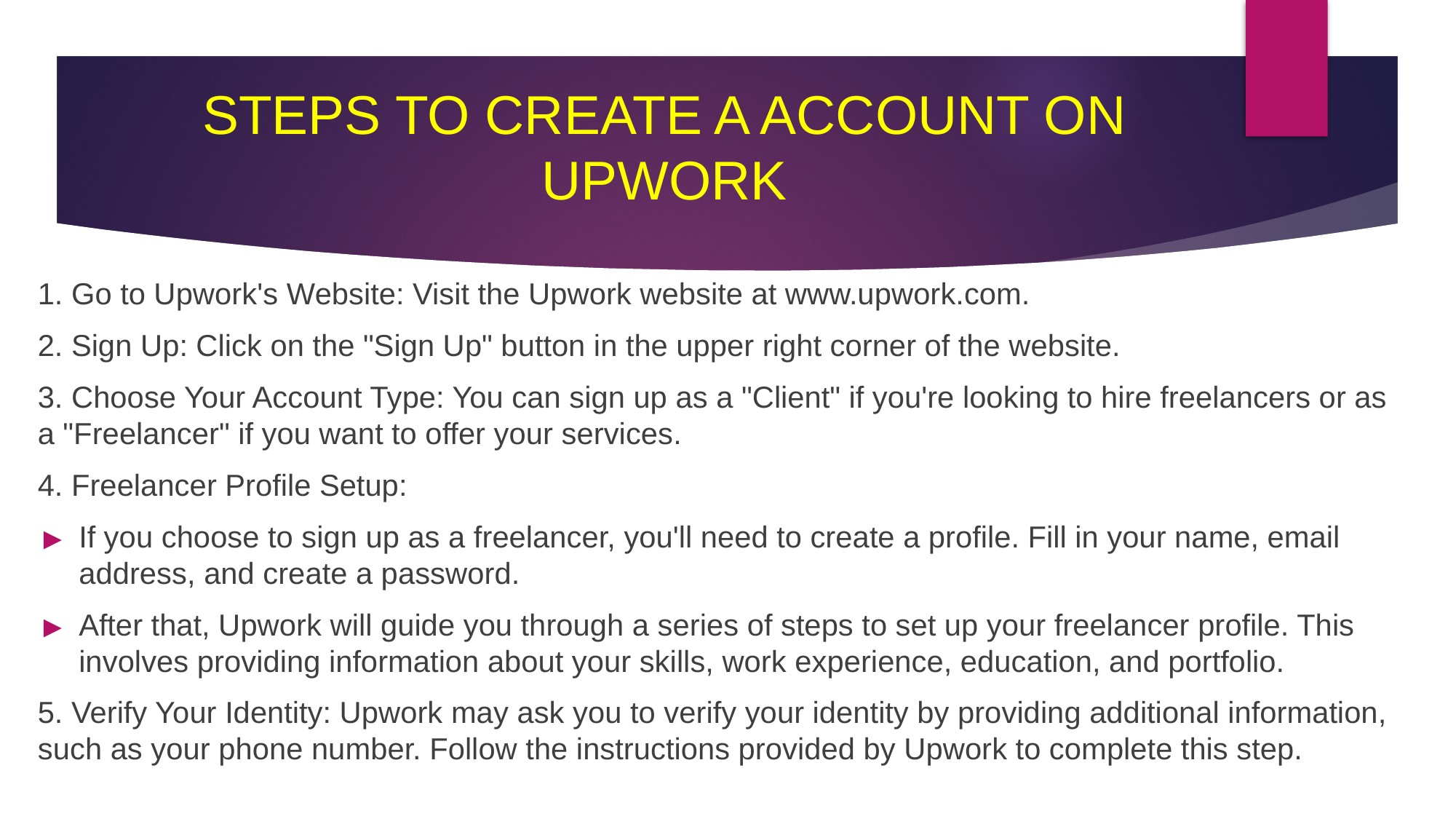

# STEPS TO CREATE A ACCOUNT ON UPWORK
1. Go to Upwork's Website: Visit the Upwork website at www.upwork.com.
2. Sign Up: Click on the "Sign Up" button in the upper right corner of the website.
3. Choose Your Account Type: You can sign up as a "Client" if you're looking to hire freelancers or as a "Freelancer" if you want to offer your services.
4. Freelancer Profile Setup:
If you choose to sign up as a freelancer, you'll need to create a profile. Fill in your name, email address, and create a password.
After that, Upwork will guide you through a series of steps to set up your freelancer profile. This involves providing information about your skills, work experience, education, and portfolio.
5. Verify Your Identity: Upwork may ask you to verify your identity by providing additional information, such as your phone number. Follow the instructions provided by Upwork to complete this step.